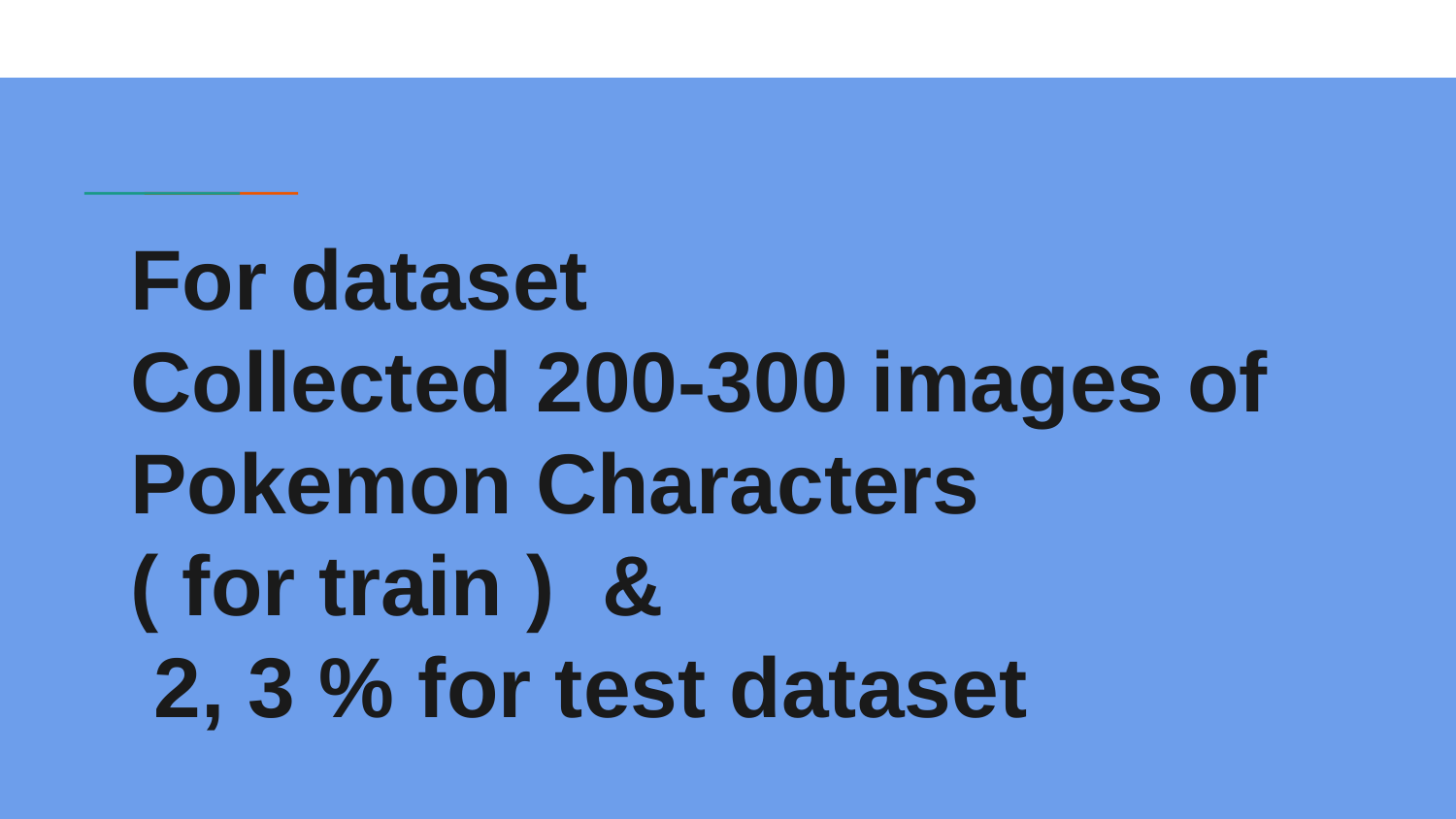

# For dataset
Collected 200-300 images of Pokemon Characters
( for train )  &
 2, 3 % for test dataset